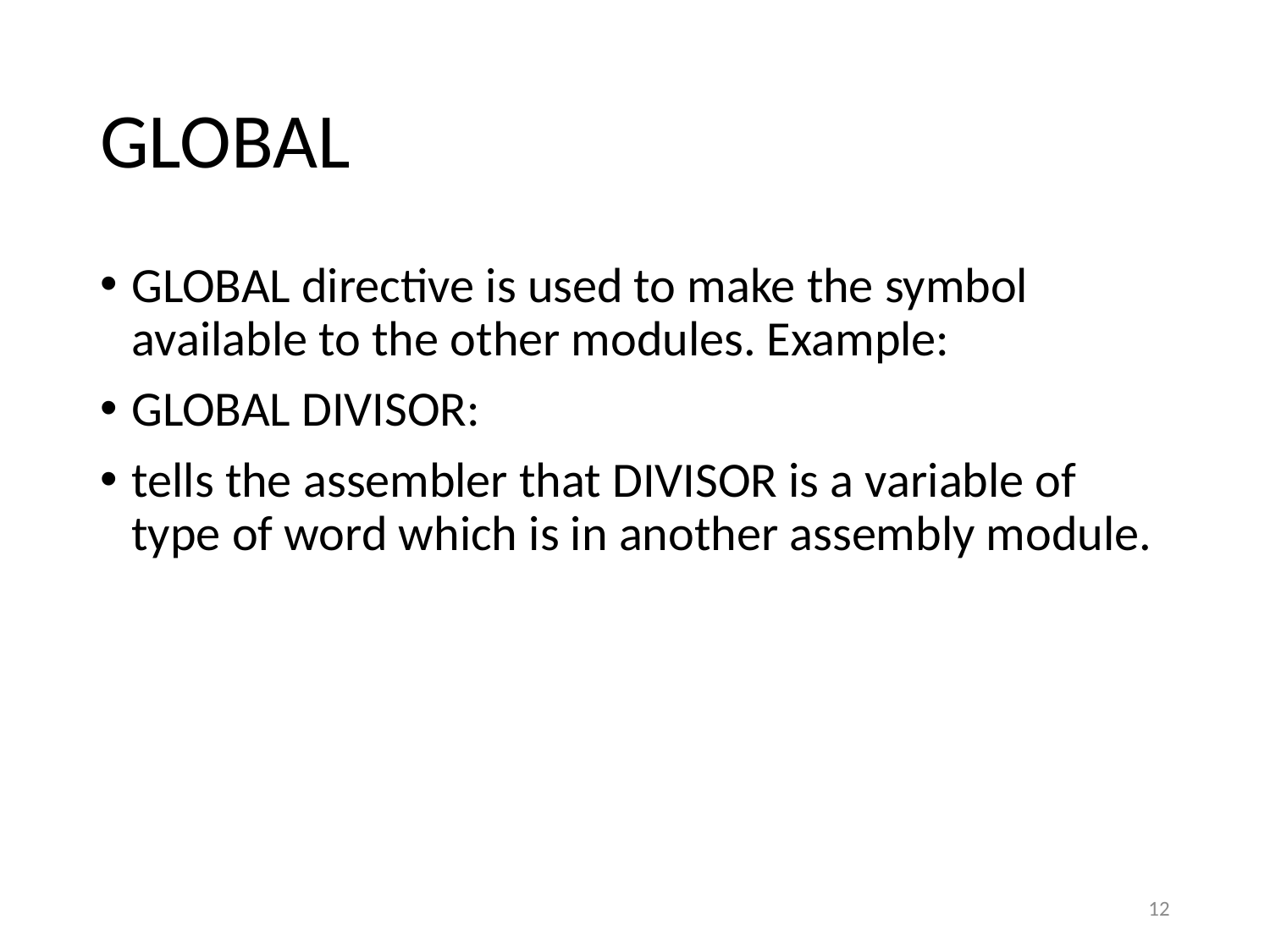

# GLOBAL
GLOBAL directive is used to make the symbol available to the other modules. Example:
GLOBAL DIVISOR:
tells the assembler that DIVISOR is a variable of type of word which is in another assembly module.

12